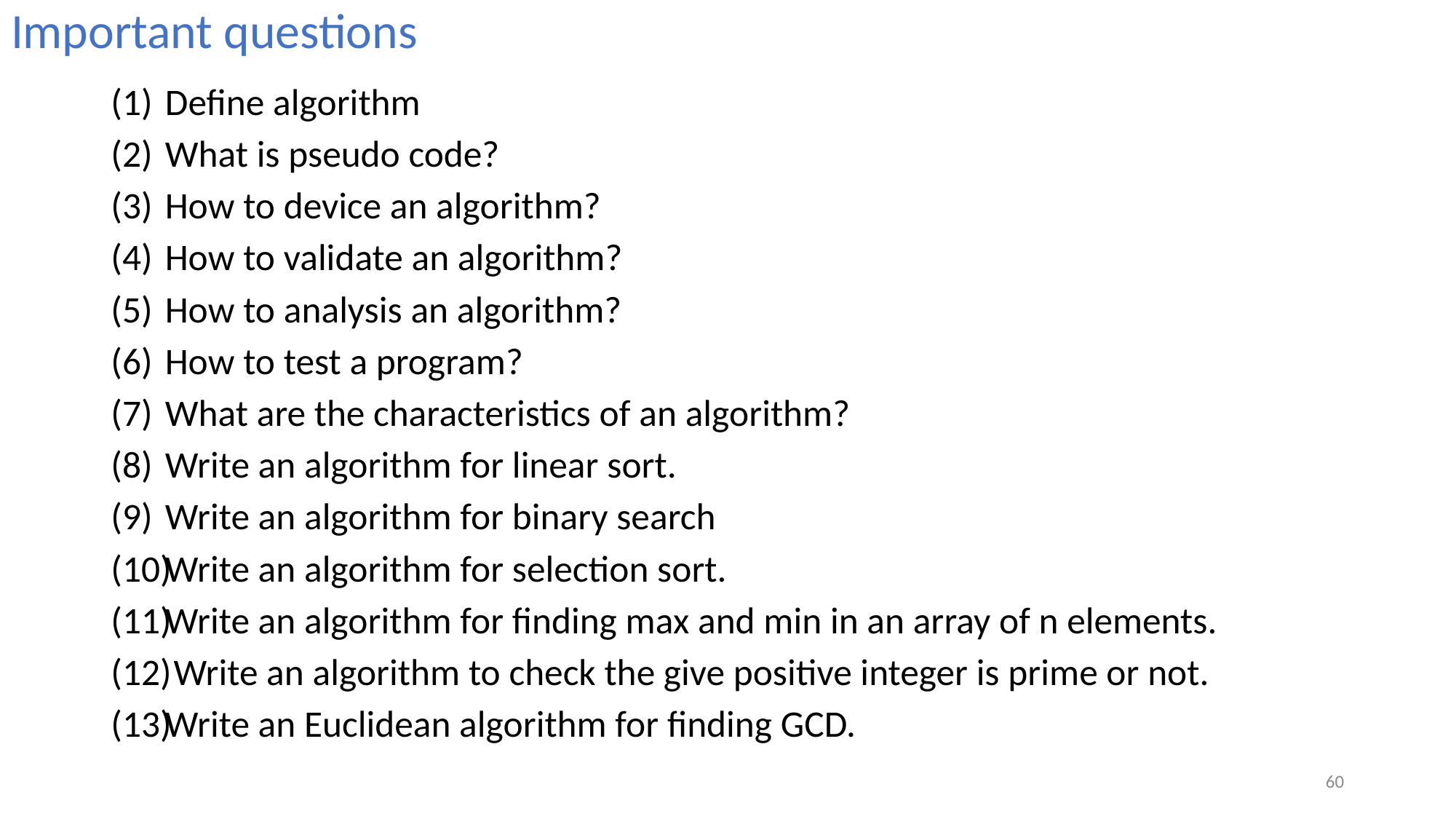

# Important questions
Define algorithm
What is pseudo code?
How to device an algorithm?
How to validate an algorithm?
How to analysis an algorithm?
How to test a program?
What are the characteristics of an algorithm?
Write an algorithm for linear sort.
Write an algorithm for binary search
Write an algorithm for selection sort.
Write an algorithm for finding max and min in an array of n elements.
 Write an algorithm to check the give positive integer is prime or not.
Write an Euclidean algorithm for finding GCD.

60